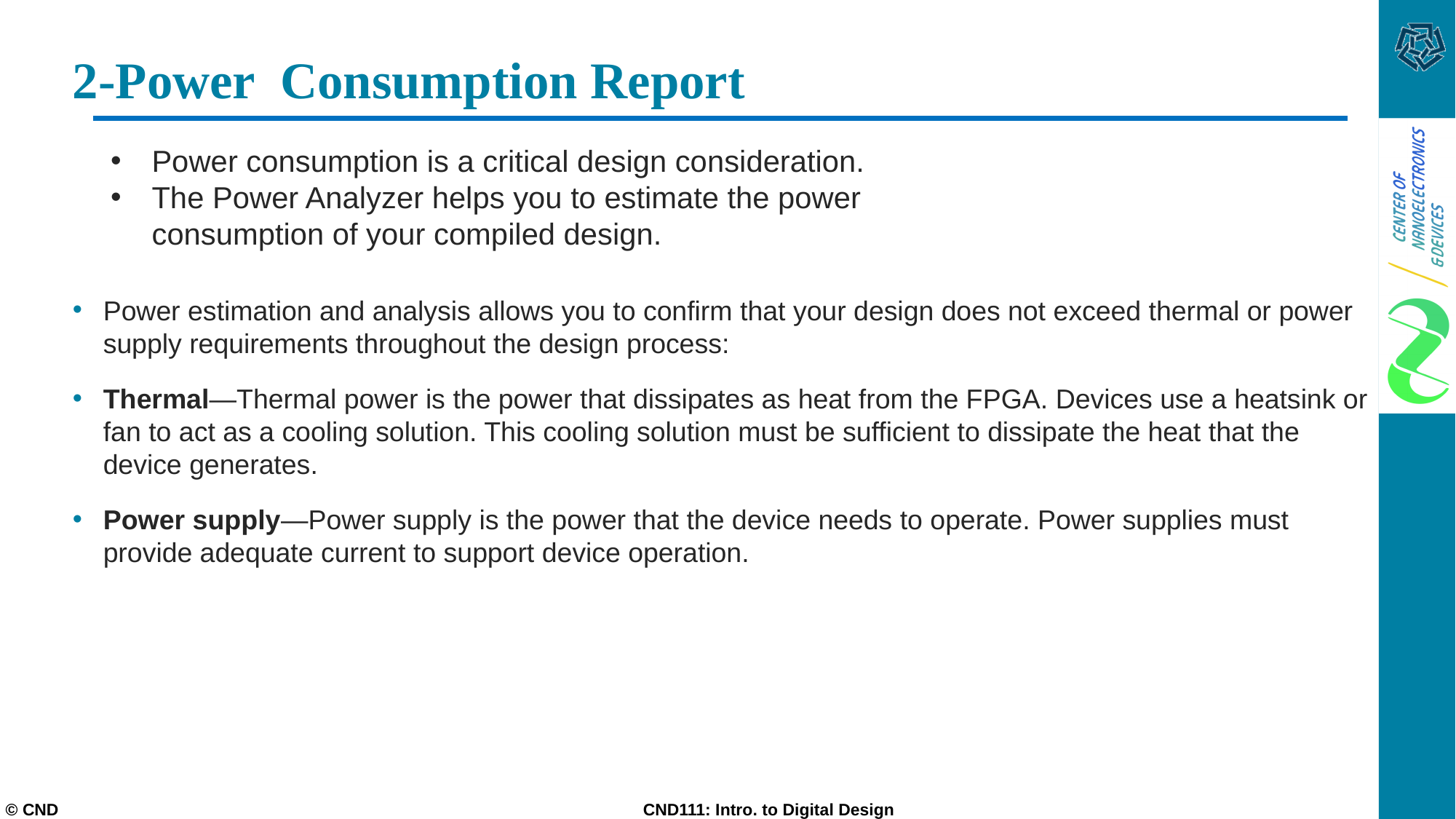

# 2-Power  Consumption Report
Power consumption is a critical design consideration.
The Power Analyzer helps you to estimate the power consumption of your compiled design.

Power estimation and analysis allows you to confirm that your design does not exceed thermal or power supply requirements throughout the design process:
Thermal—Thermal power is the power that dissipates as heat from the FPGA. Devices use a heatsink or fan to act as a cooling solution. This cooling solution must be sufficient to dissipate the heat that the device generates.
Power supply—Power supply is the power that the device needs to operate. Power supplies must provide adequate current to support device operation.

© CND                                                                                                                            CND111: Intro. to Digital Design